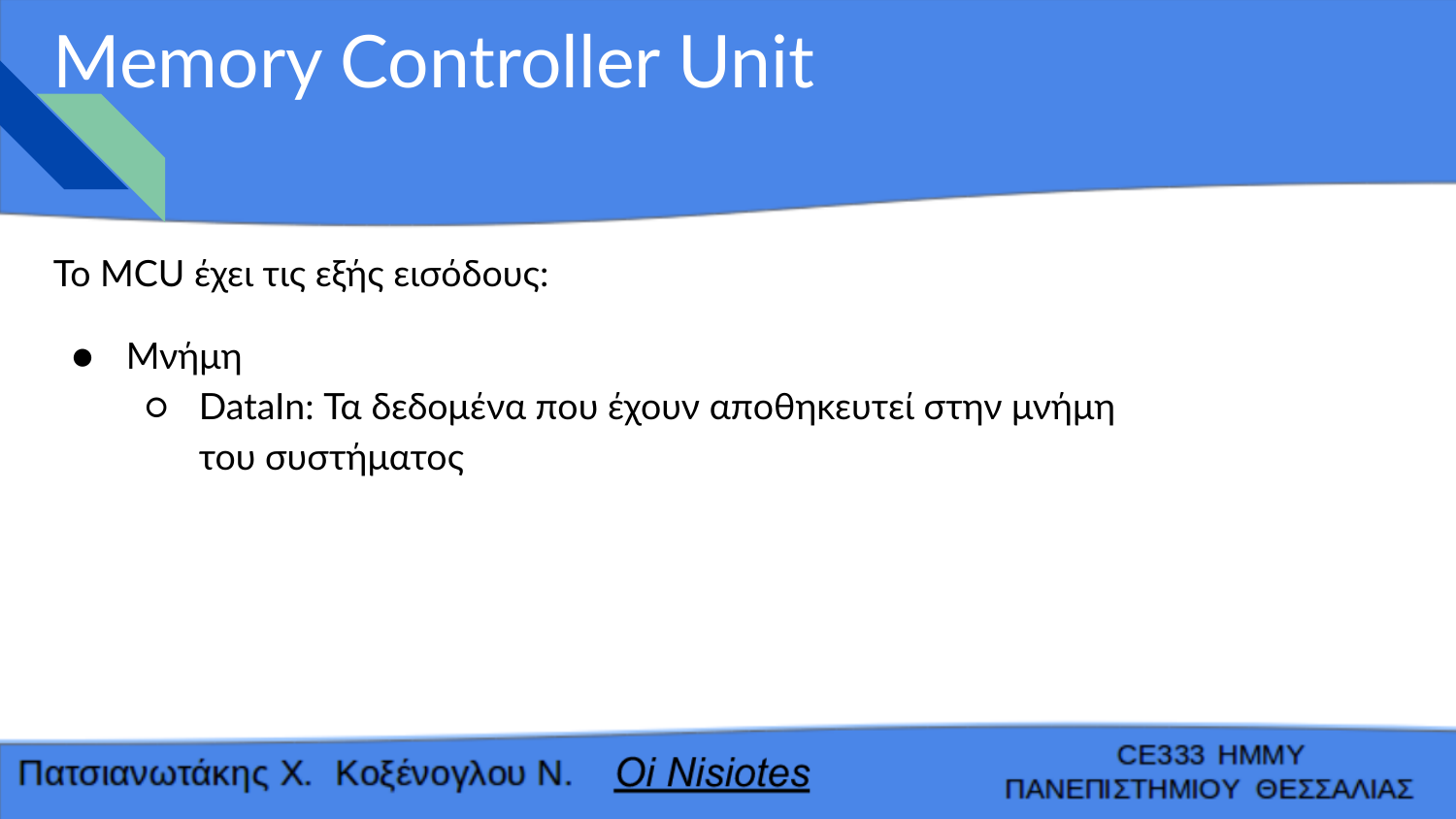

# Memory Controller Unit

Το MCU έχει τις εξής εισόδους:
Μνήμη
DataIn: Τα δεδομένα που έχουν αποθηκευτεί στην μνήμη του συστήματος